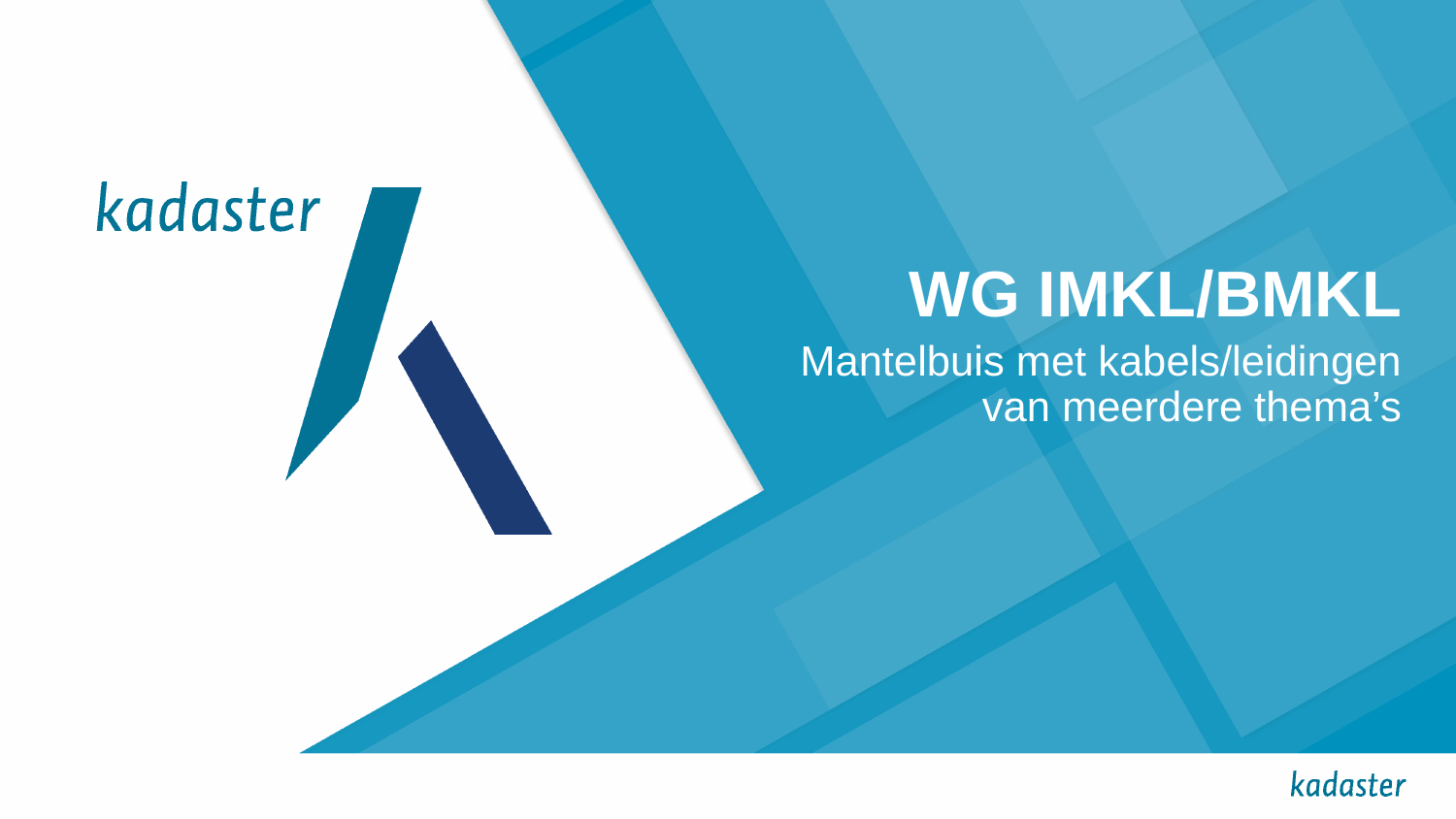

# WG IMKL/BMKL
Mantelbuis met kabels/leidingen van meerdere thema’s